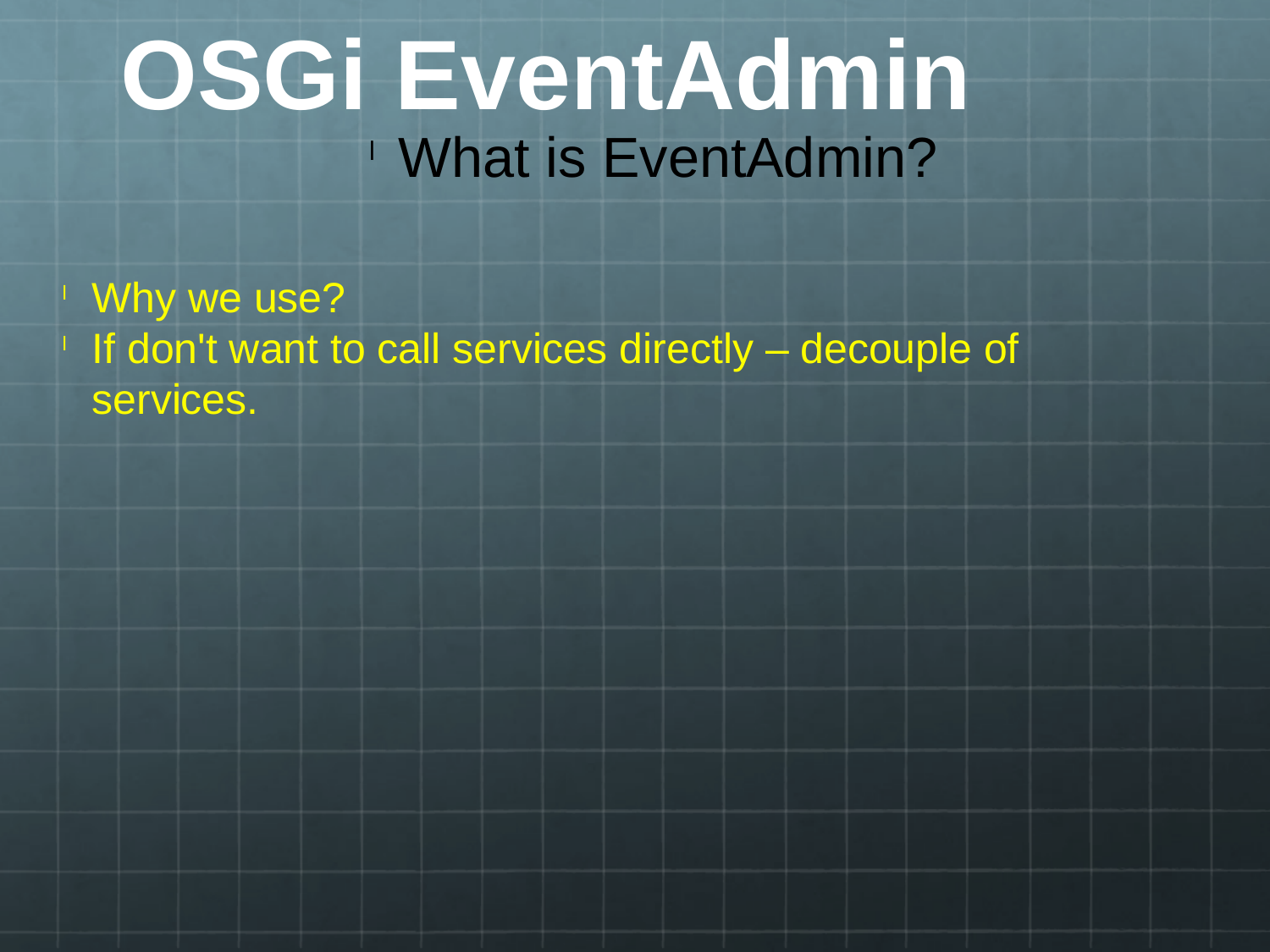

OSGi EventAdmin

What is EventAdmin?
Why we use?
If don't want to call services directly – decouple of services.